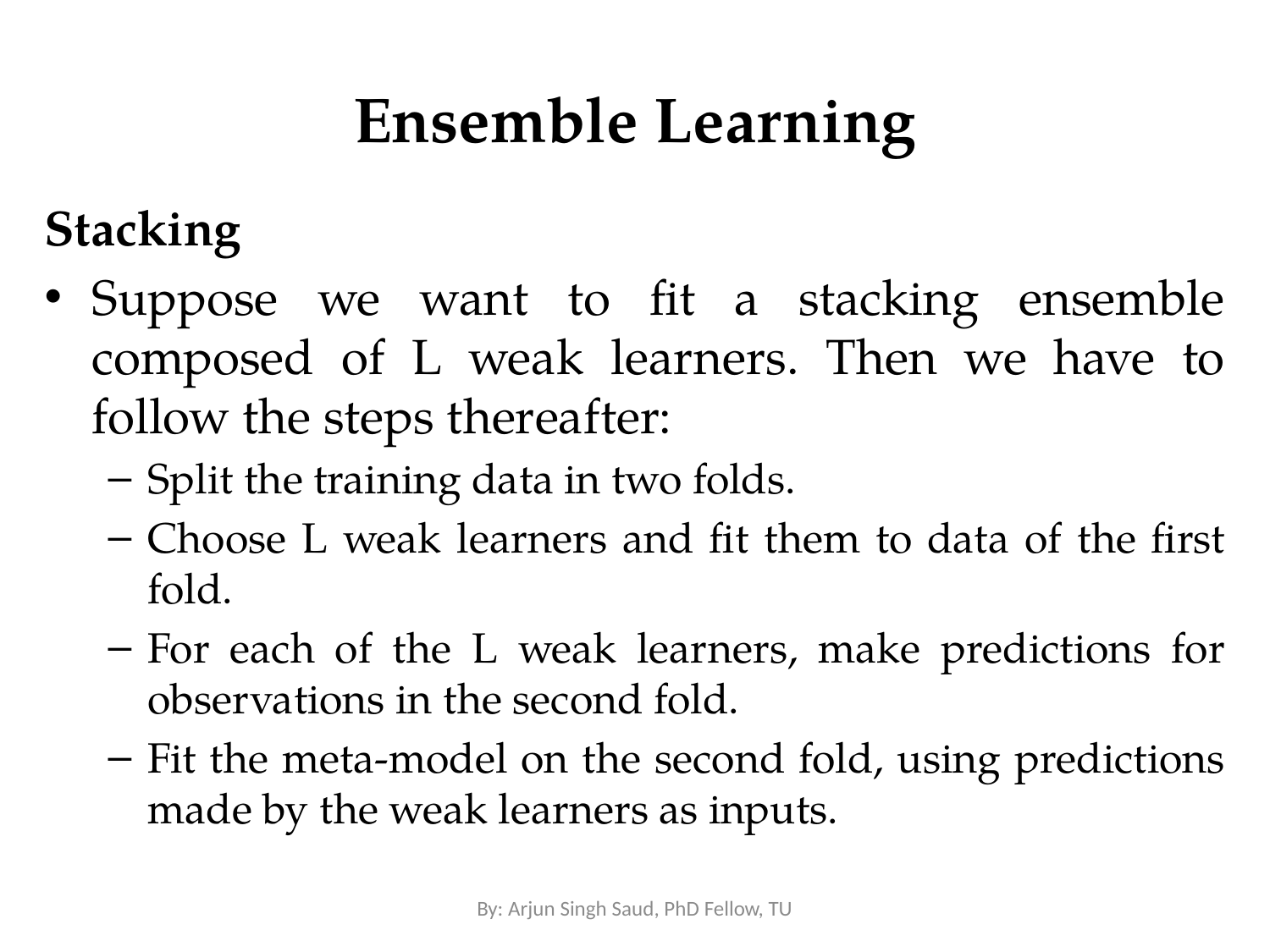

# Ensemble Learning
Stacking
Suppose we want to fit a stacking ensemble composed of L weak learners. Then we have to follow the steps thereafter:
Split the training data in two folds.
Choose L weak learners and fit them to data of the first fold.
For each of the L weak learners, make predictions for observations in the second fold.
Fit the meta-model on the second fold, using predictions made by the weak learners as inputs.

By: Arjun Singh Saud, PhD Fellow, TU
131